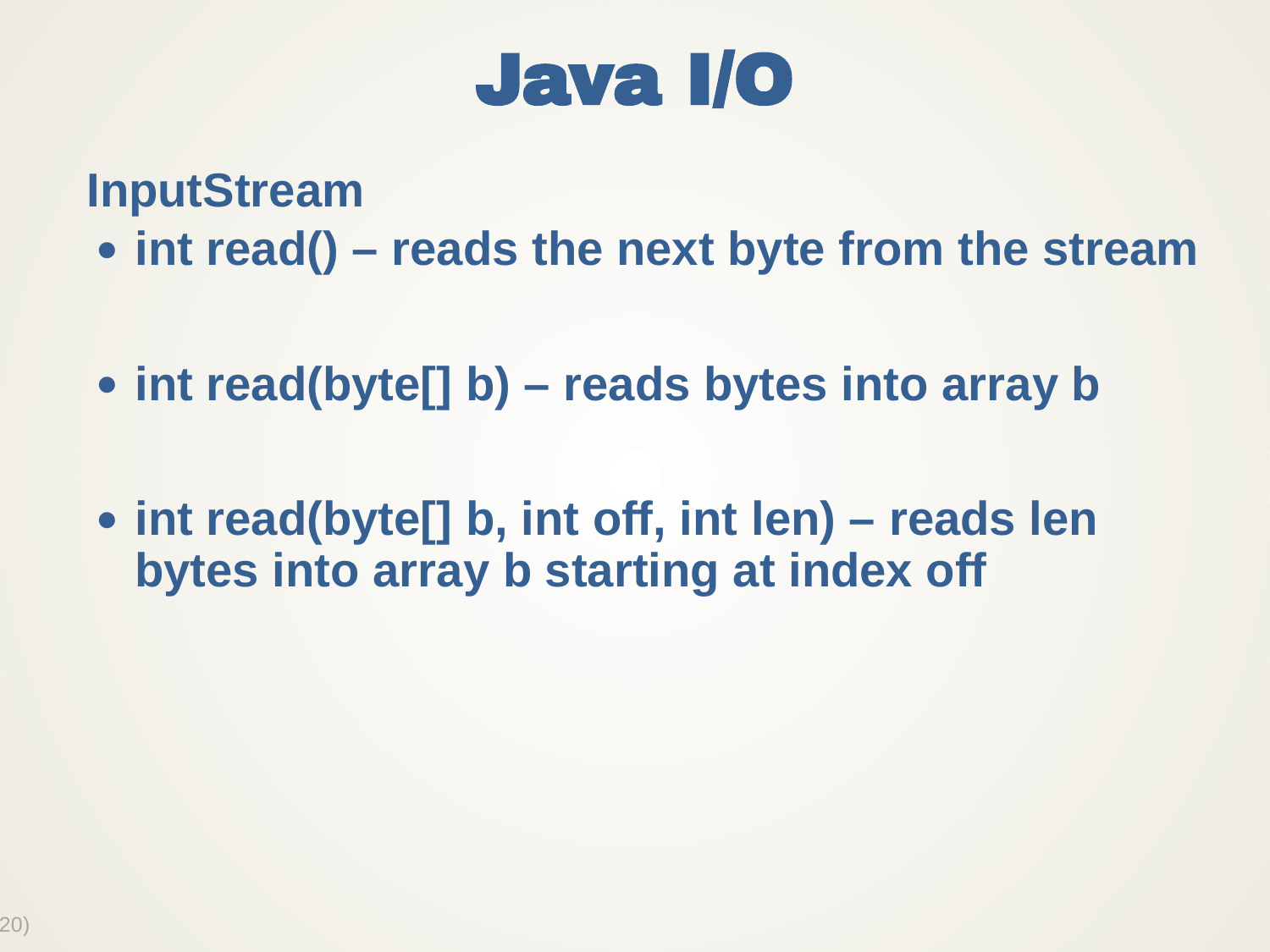

# Java I/O
InputStream
int read() – reads the next byte from the stream

int read(byte[] b) – reads bytes into array b

int read(byte[] b, int off, int len) – reads len bytes into array b starting at index off